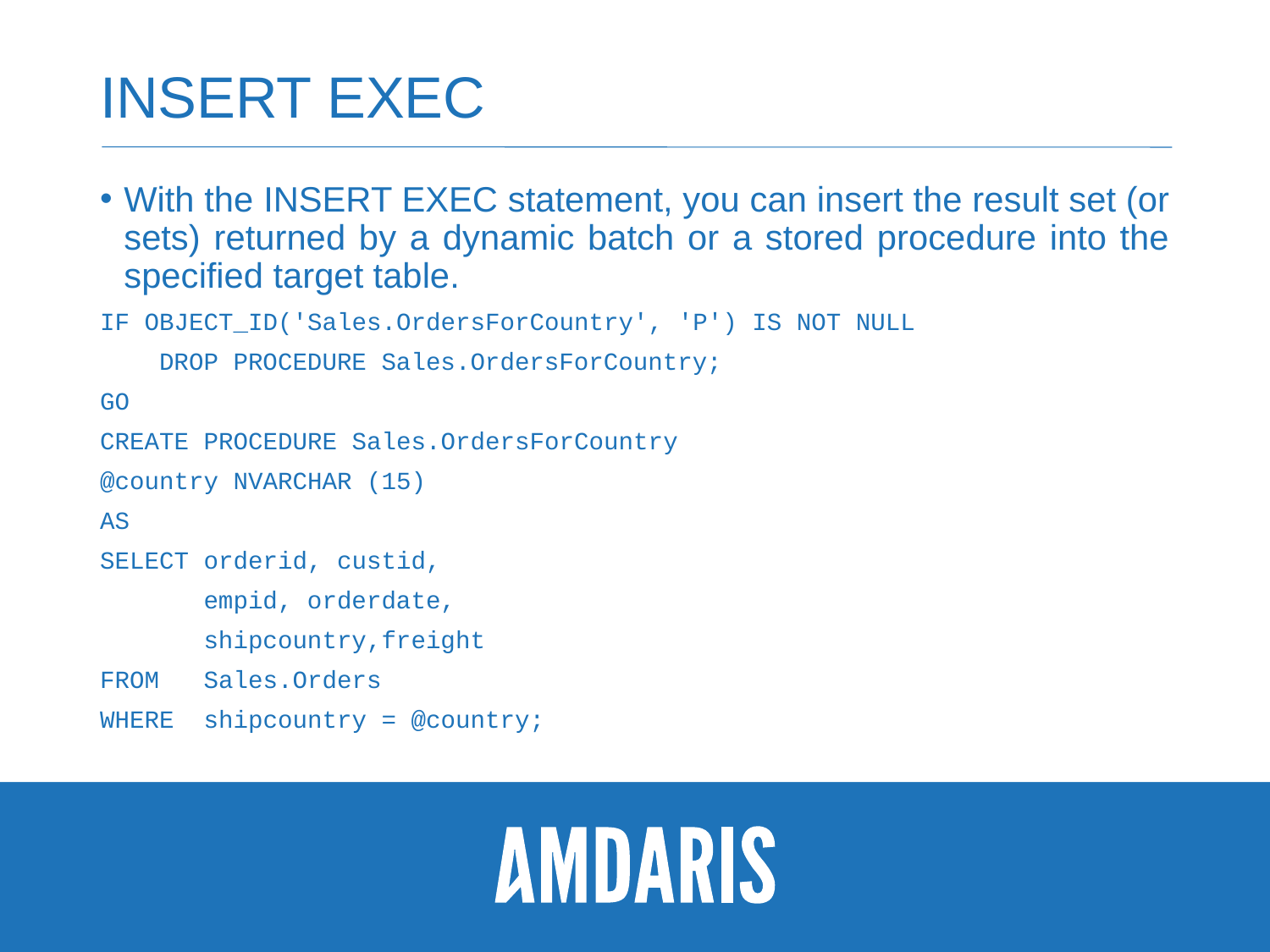

# INSERT EXEC
With the INSERT EXEC statement, you can insert the result set (or sets) returned by a dynamic batch or a stored procedure into the specified target table.
IF OBJECT_ID('Sales.OrdersForCountry', 'P') IS NOT NULL
    DROP PROCEDURE Sales.OrdersForCountry;
GO
CREATE PROCEDURE Sales.OrdersForCountry
@country NVARCHAR (15)
AS
SELECT orderid, custid,
       empid, orderdate,
       shipcountry,freight
FROM   Sales.Orders
WHERE  shipcountry = @country;